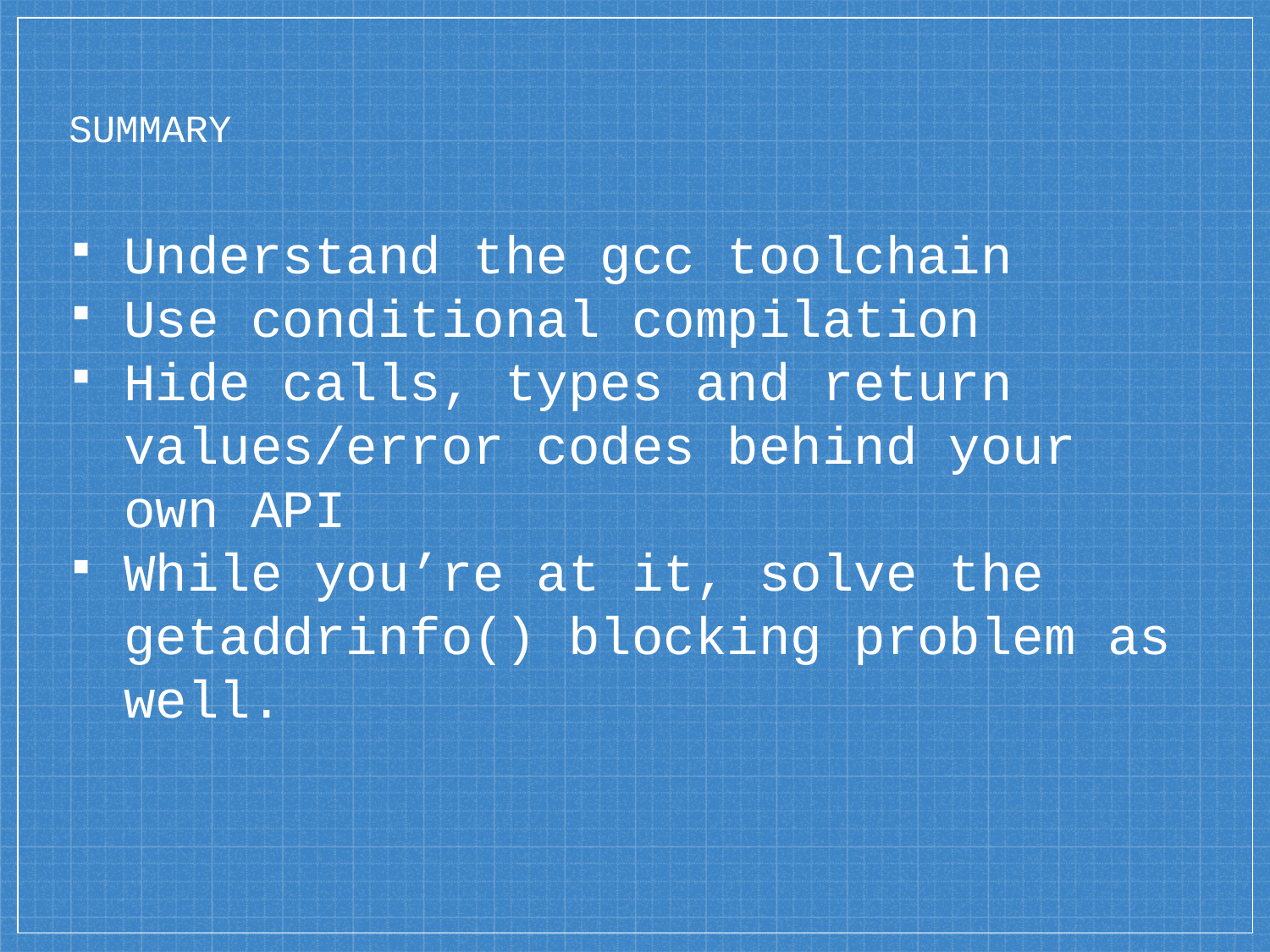

# SUMMARY
Understand the gcc toolchain
Use conditional compilation
Hide calls, types and return values/error codes behind your own API
While you’re at it, solve the getaddrinfo() blocking problem as well.